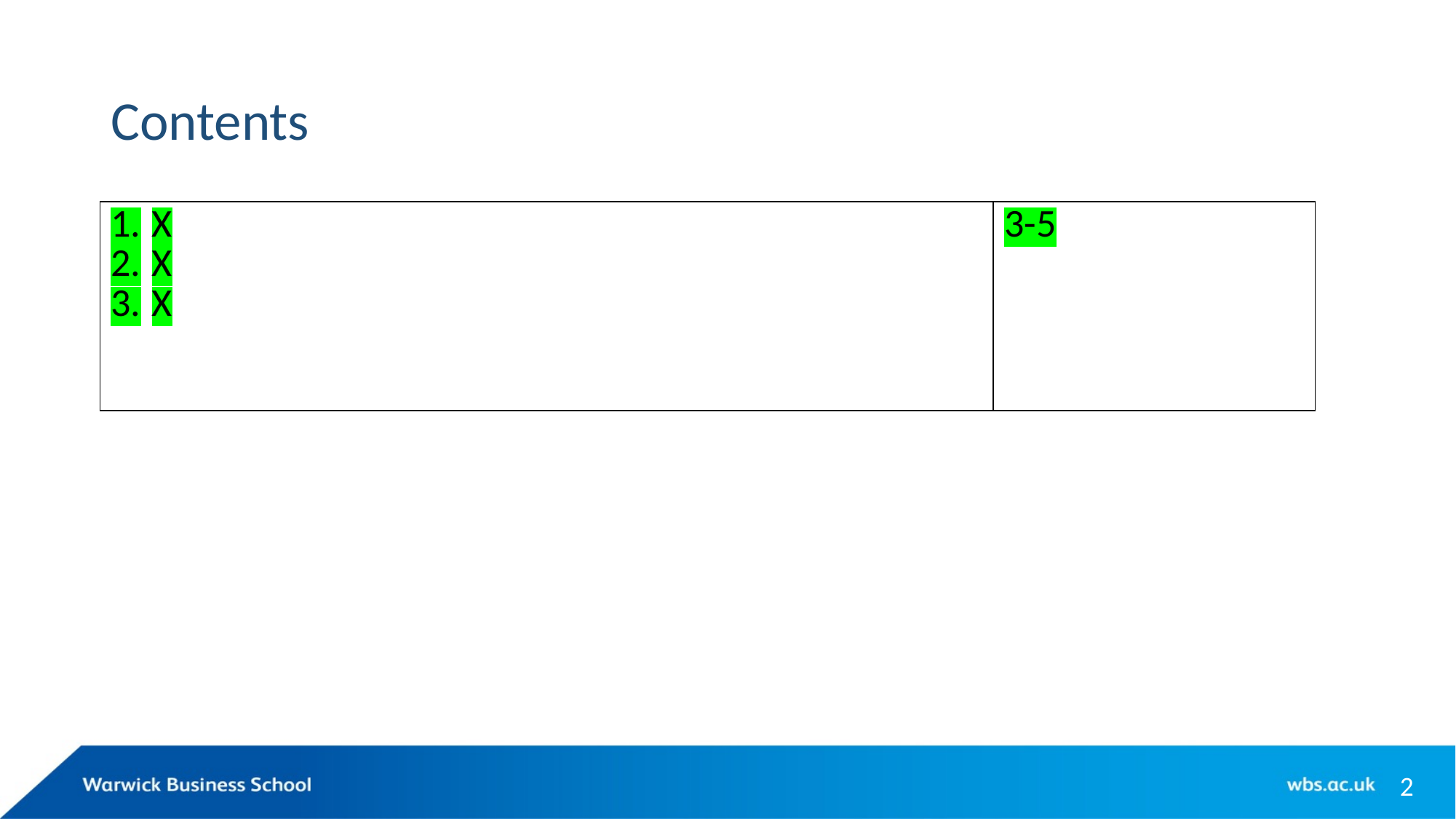

# Contents
| X X X | 3-5 |
| --- | --- |
2